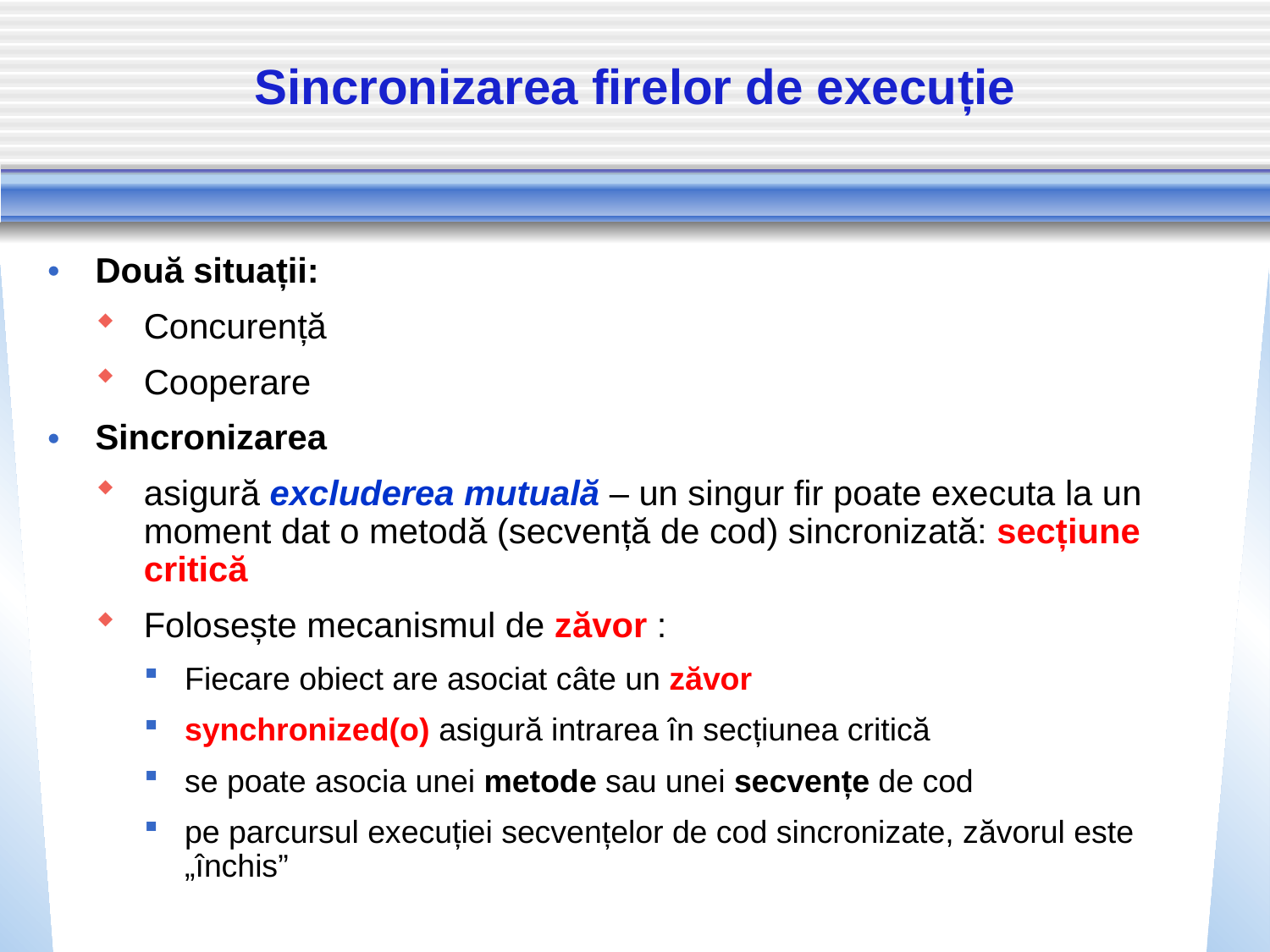

# Sincronizarea firelor de execuție
Două situații:
Concurență
Cooperare
Sincronizarea
asigură excluderea mutuală – un singur fir poate executa la un moment dat o metodă (secvență de cod) sincronizată: secțiune critică
Folosește mecanismul de zăvor :
Fiecare obiect are asociat câte un zăvor
synchronized(o) asigură intrarea în secțiunea critică
se poate asocia unei metode sau unei secvențe de cod
pe parcursul execuției secvențelor de cod sincronizate, zăvorul este „închis”